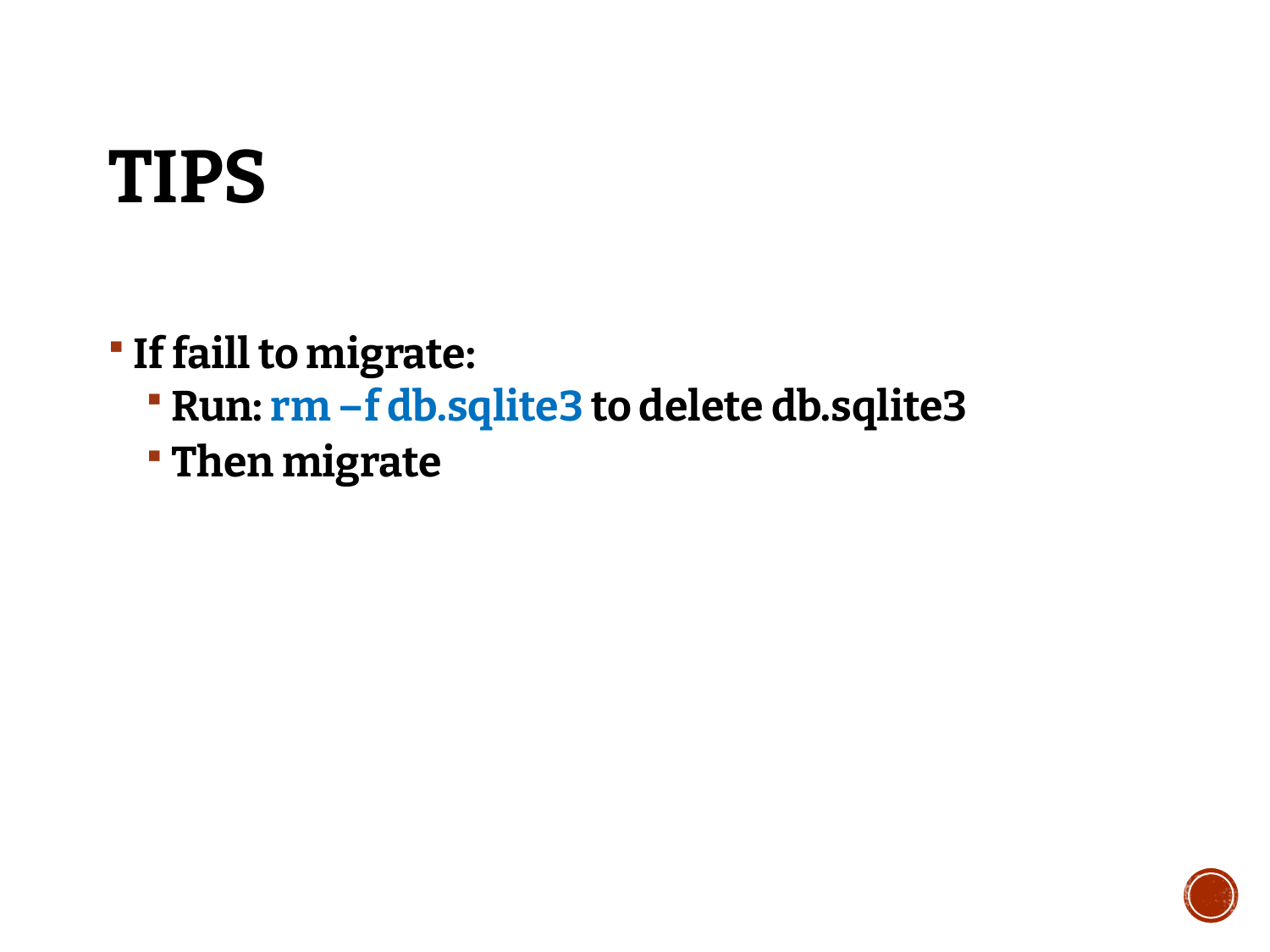

# tips
If faill to migrate:
Run: rm –f db.sqlite3 to delete db.sqlite3
Then migrate